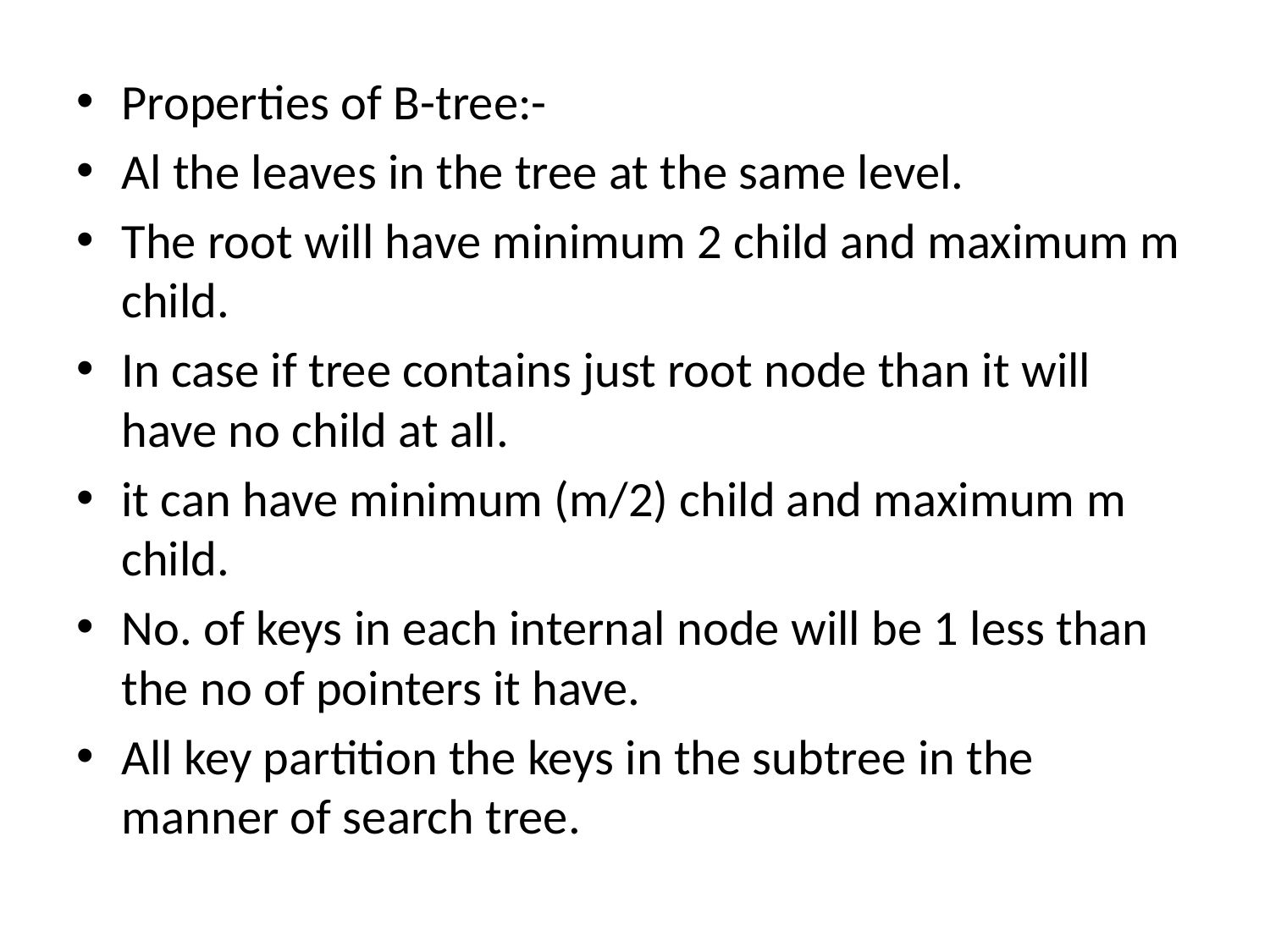

Properties of B-tree:-
Al the leaves in the tree at the same level.
The root will have minimum 2 child and maximum m child.
In case if tree contains just root node than it will have no child at all.
it can have minimum (m/2) child and maximum m child.
No. of keys in each internal node will be 1 less than the no of pointers it have.
All key partition the keys in the subtree in the manner of search tree.